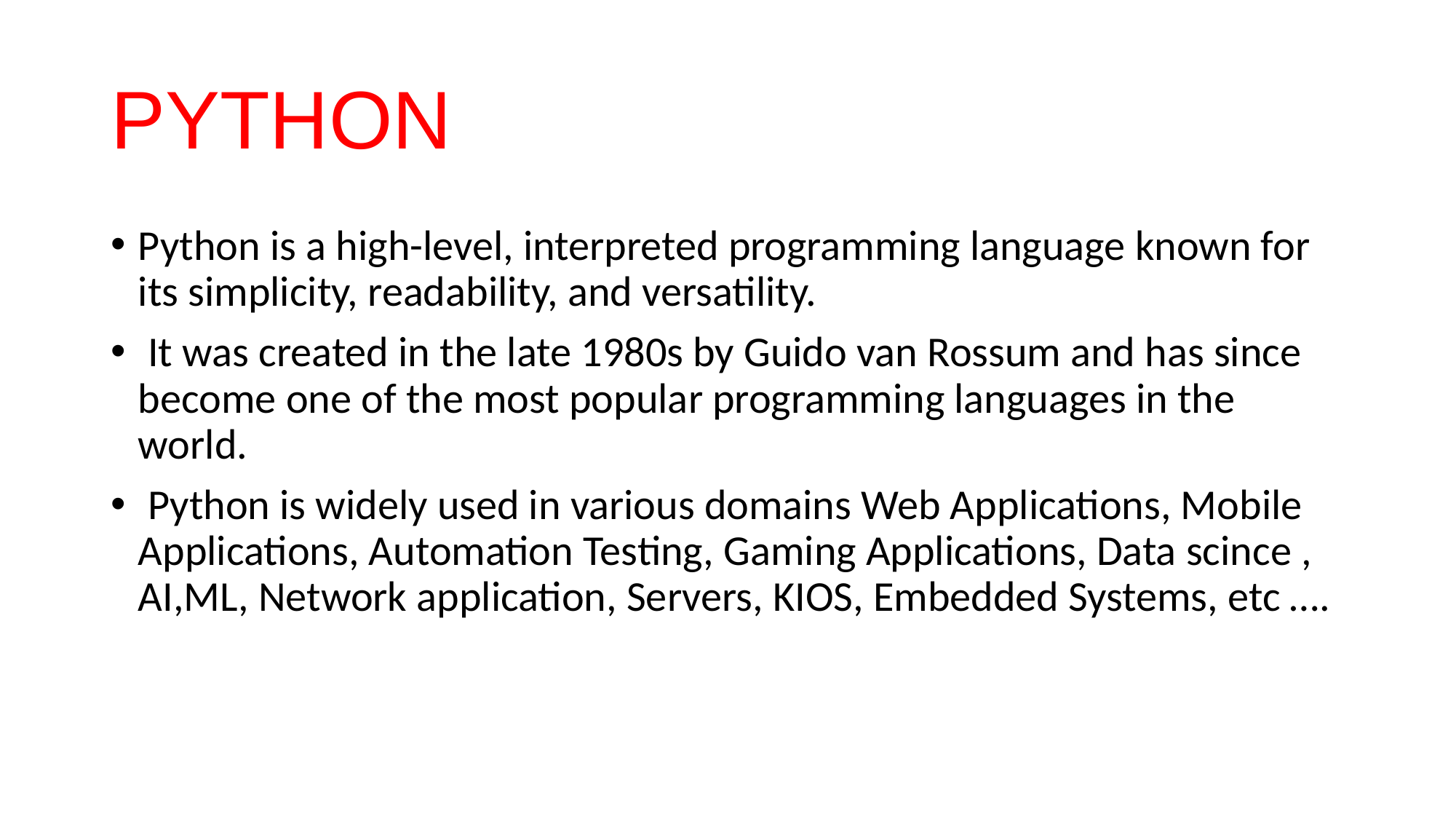

# PYTHON
Python is a high-level, interpreted programming language known for its simplicity, readability, and versatility.
 It was created in the late 1980s by Guido van Rossum and has since become one of the most popular programming languages in the world.
 Python is widely used in various domains Web Applications, Mobile Applications, Automation Testing, Gaming Applications, Data scince , AI,ML, Network application, Servers, KIOS, Embedded Systems, etc ….